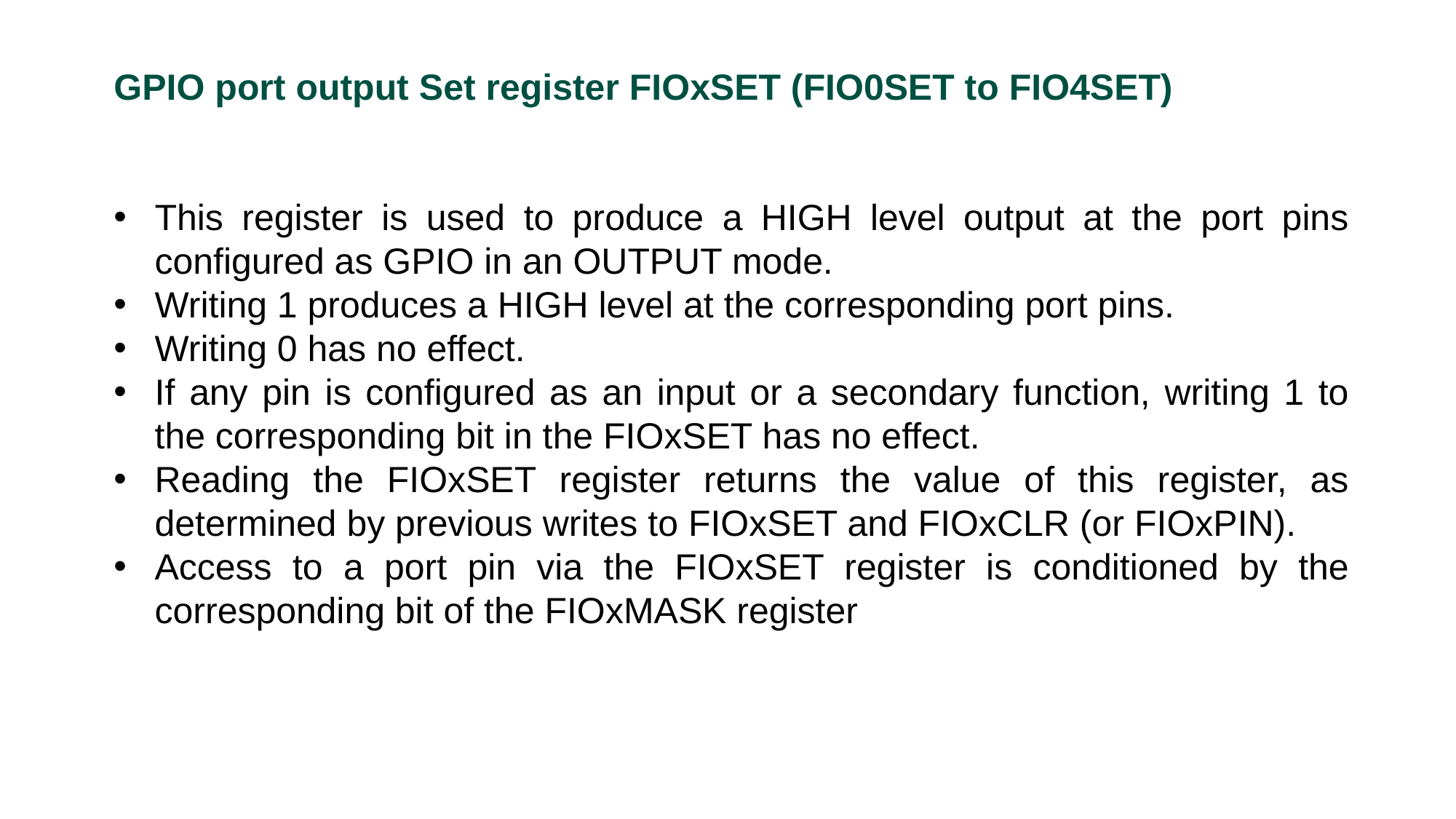

GPIO port output Set register FIOxSET (FIO0SET to FIO4SET)
This register is used to produce a HIGH level output at the port pins configured as GPIO in an OUTPUT mode.
Writing 1 produces a HIGH level at the corresponding port pins.
Writing 0 has no effect.
If any pin is configured as an input or a secondary function, writing 1 to the corresponding bit in the FIOxSET has no effect.
Reading the FIOxSET register returns the value of this register, as determined by previous writes to FIOxSET and FIOxCLR (or FIOxPIN).
Access to a port pin via the FIOxSET register is conditioned by the corresponding bit of the FIOxMASK register